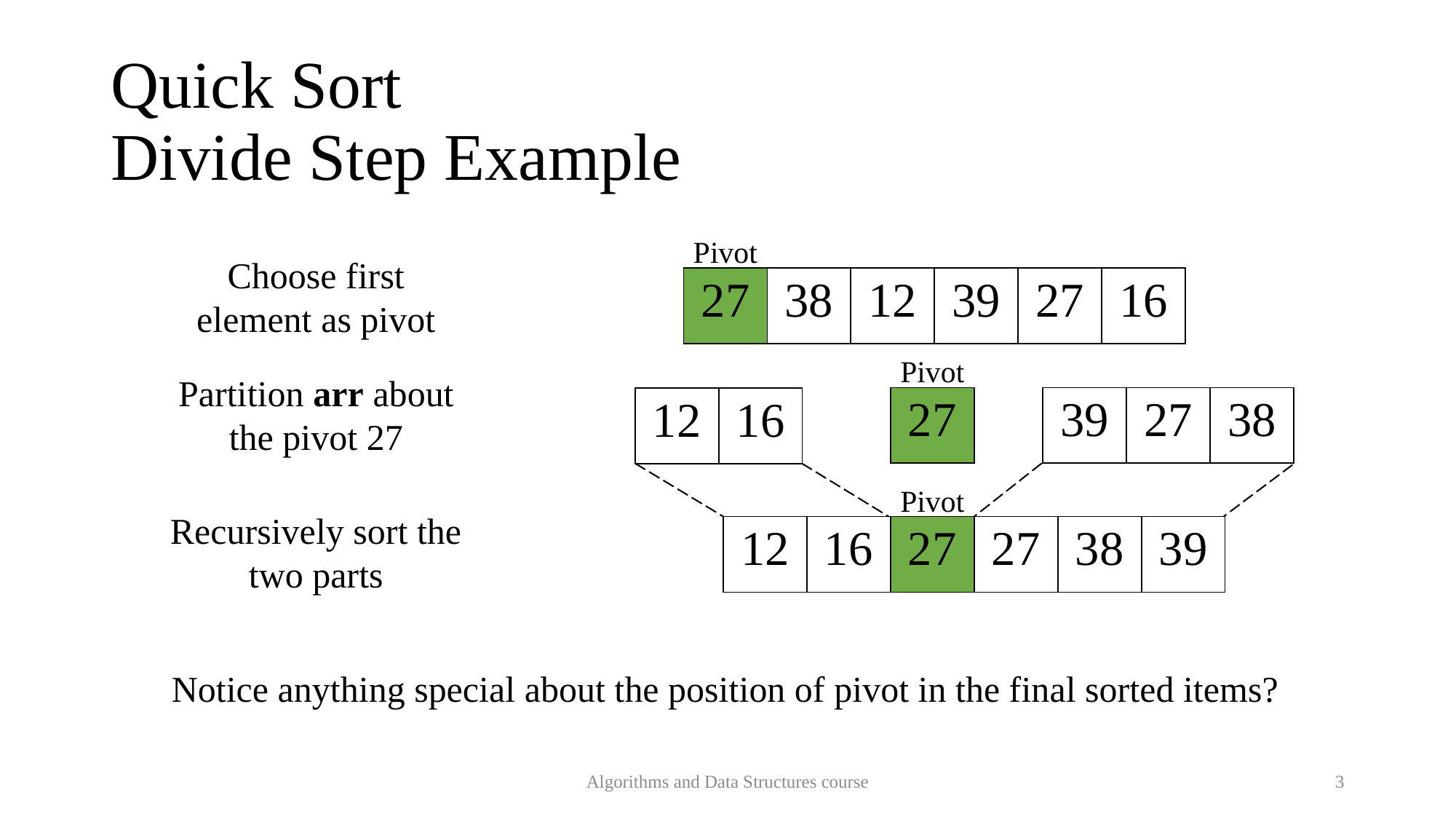

Quick Sort
Divide Step Example
Pivot
Choose first element as pivot
| 27 | 38 | 12 | 39 | 27 | 16 |
| --- | --- | --- | --- | --- | --- |
Pivot
Partition arr about the pivot 27
| 27 |
| --- |
| 39 | 27 | 38 |
| --- | --- | --- |
| 12 | 16 |
| --- | --- |
Pivot
Recursively sort the two parts
| 12 | 16 | 27 | 27 | 38 | 39 |
| --- | --- | --- | --- | --- | --- |
Notice anything special about the position of pivot in the final sorted items?
Algorithms and Data Structures course
3